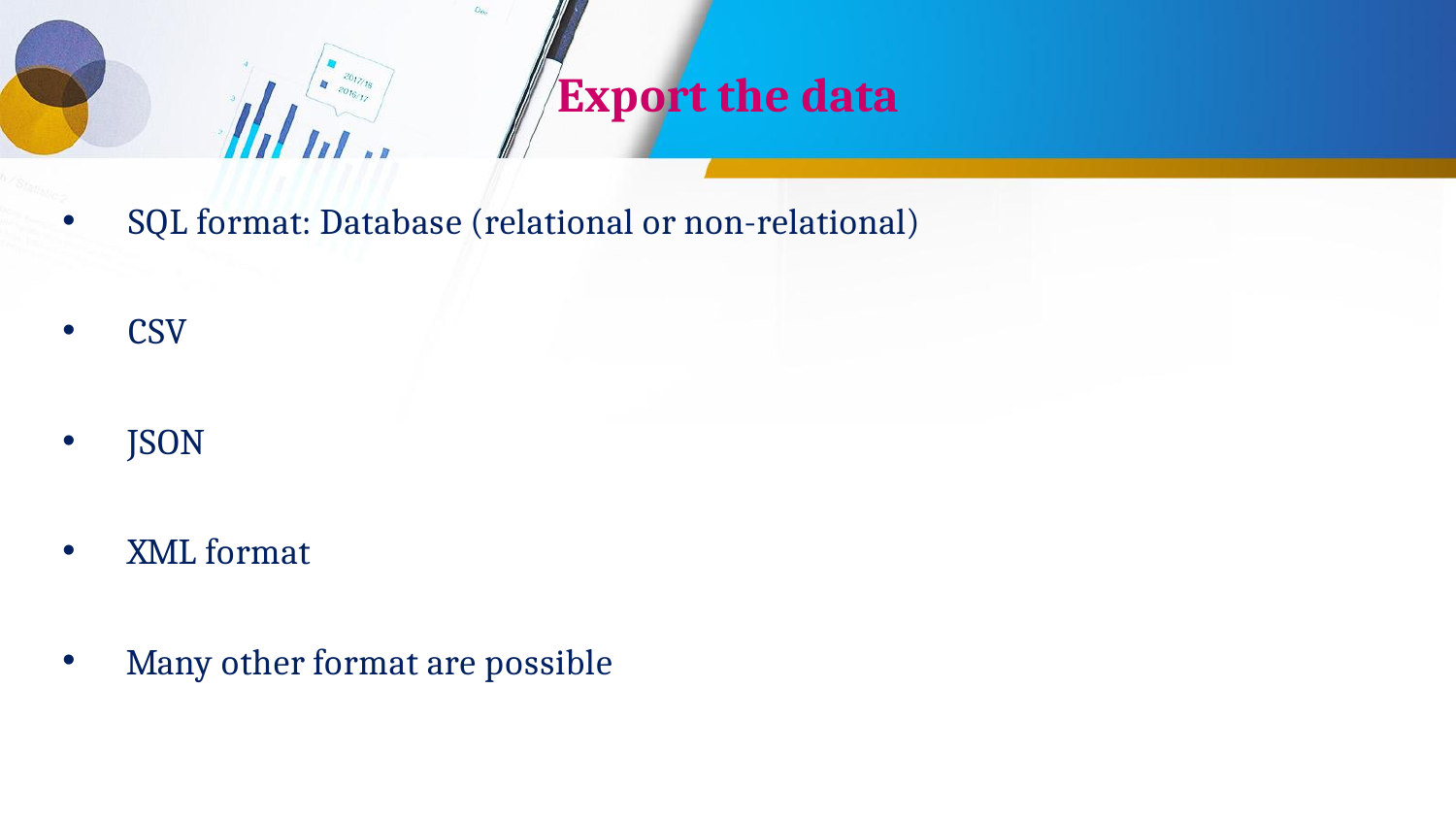

# Export the data
SQL format: Database (relational or non-relational)

CSV

JSON

XML format

Many other format are possible